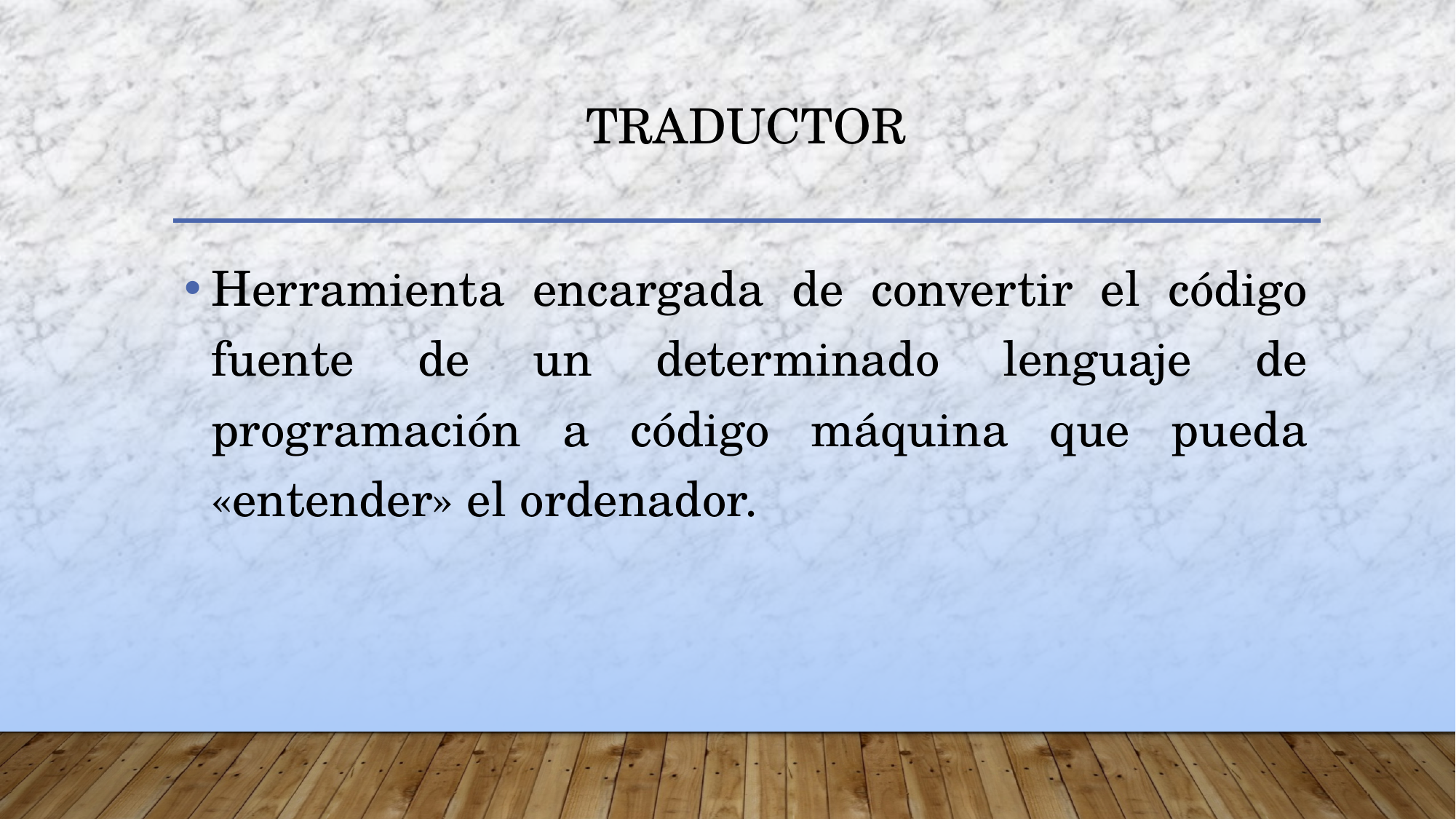

# Traductor
Herramienta encargada de convertir el código fuente de un determinado lenguaje de programación a código máquina que pueda «entender» el ordenador.